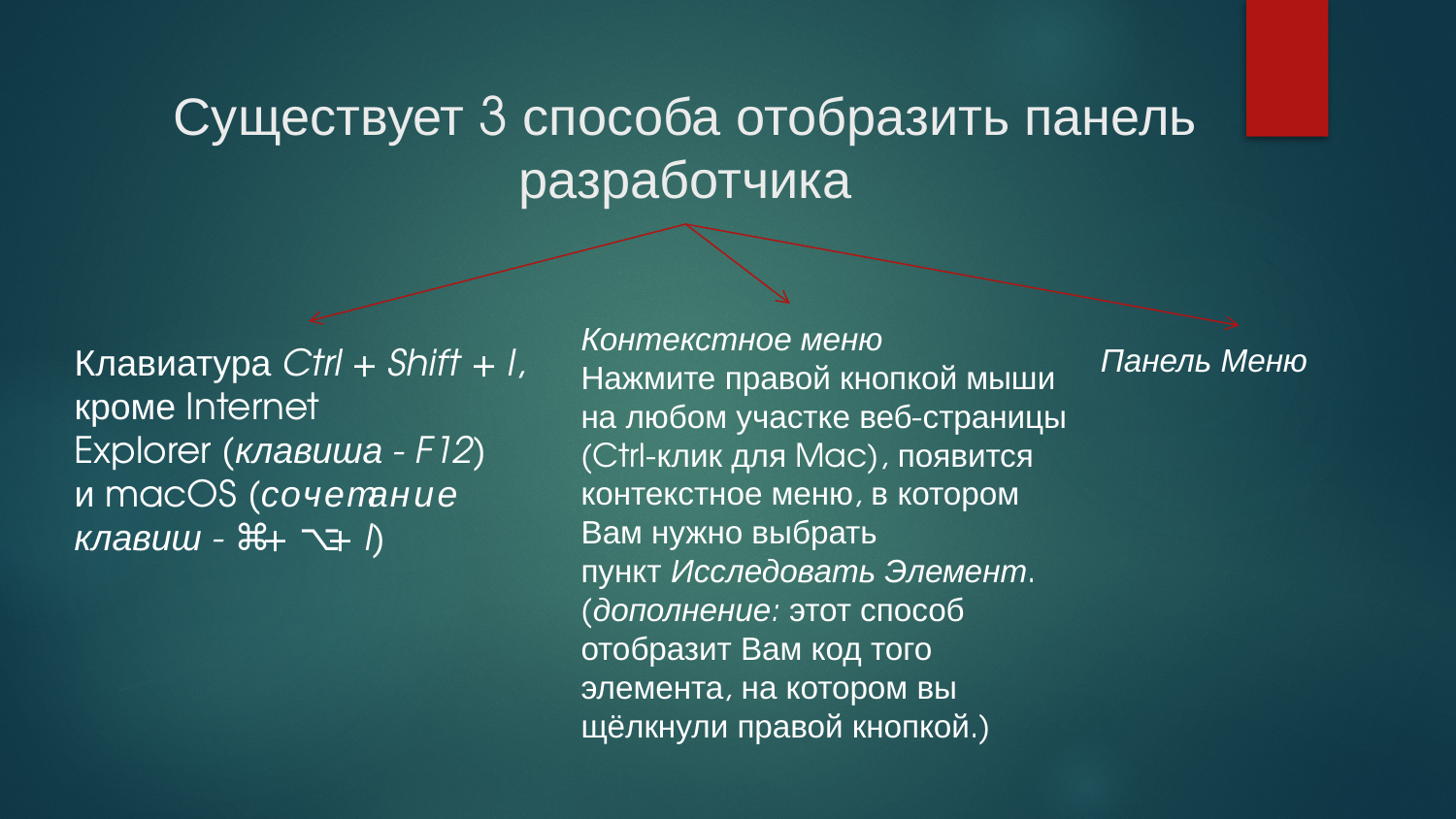

# Существует 3 способа отобразить панель разработчика
	Контекстное меню
	Нажмите правой кнопкой мыши на любом участке веб-страницы (Ctrl-клик для Mac), появится контекстное меню, в котором Вам нужно выбрать пункт Исследовать Элемент. (дополнение: этот способ отобразит Вам код того элемента, на котором вы щёлкнули правой кнопкой.)

Панель Меню
Клавиатура Ctrl + Shift + I, кроме Internet Explorer (клавиша - F12)
и macOS (сочетание клавиш - ⌘ + ⌥ + I)